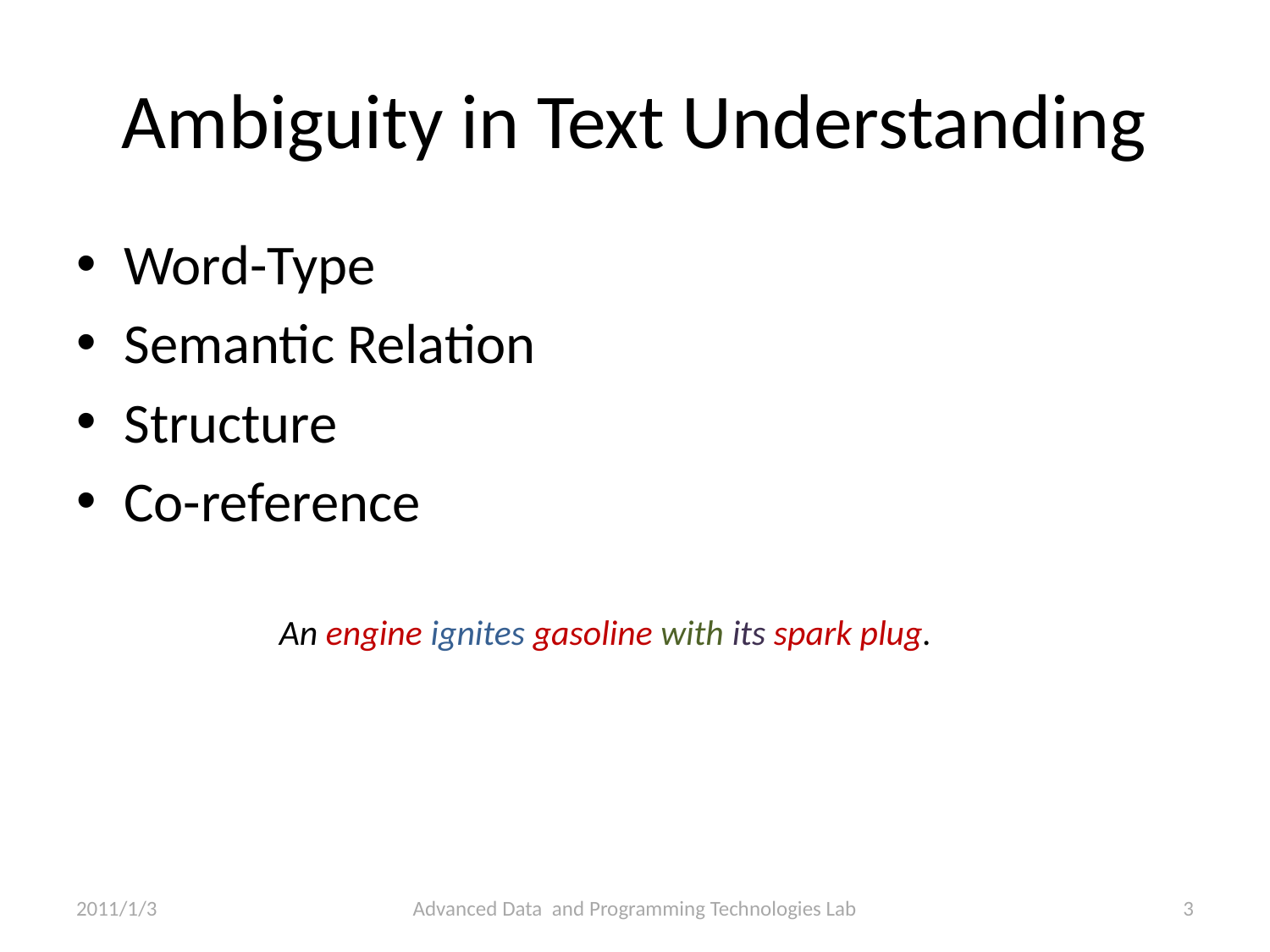

# Ambiguity in Text Understanding
Word-Type
Semantic Relation
Structure
Co-reference
An engine ignites gasoline with its spark plug.
2011/1/3
Advanced Data  and Programming Technologies Lab
3